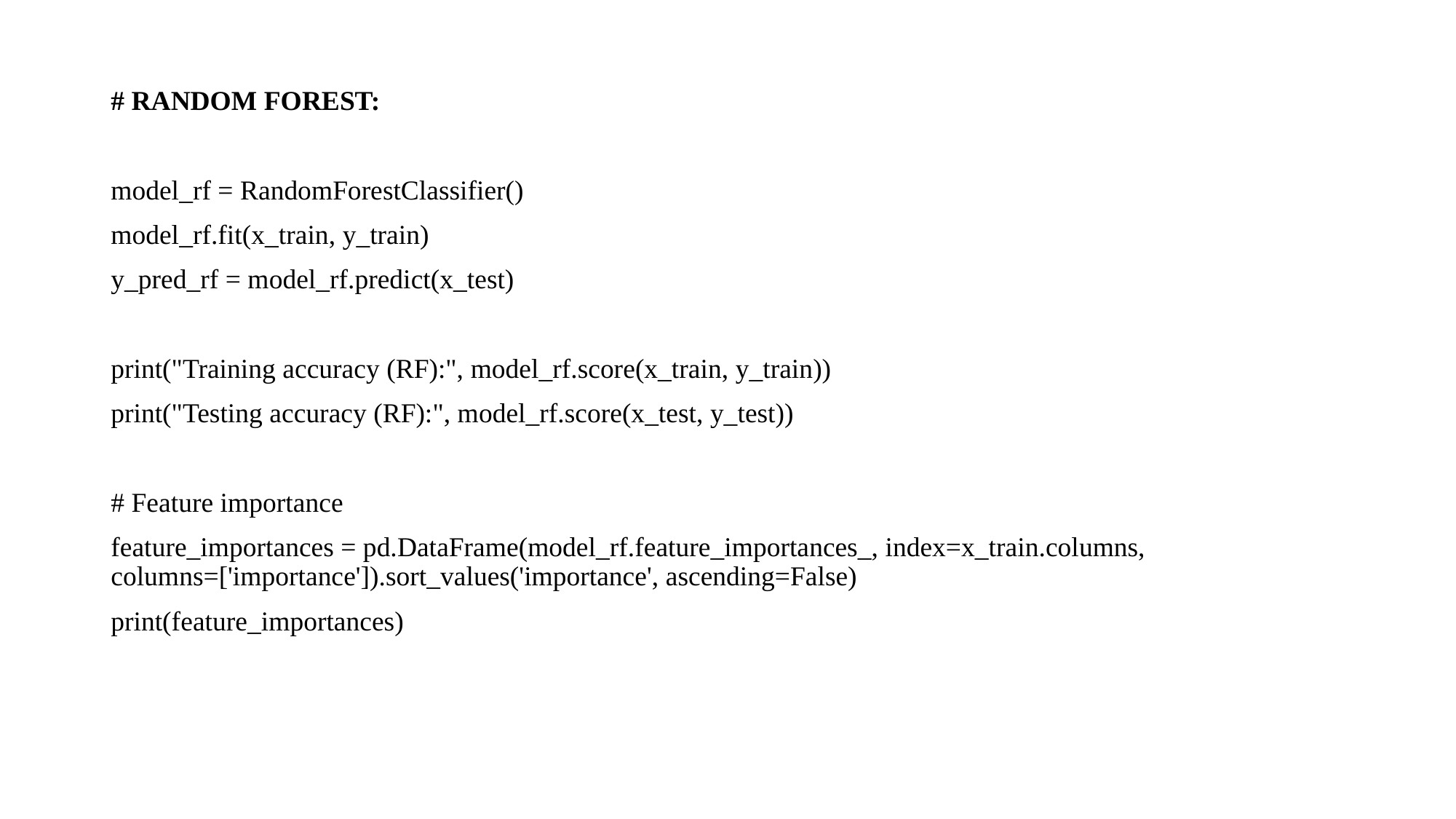

# RANDOM FOREST:

model_rf = RandomForestClassifier()
model_rf.fit(x_train, y_train)
y_pred_rf = model_rf.predict(x_test)

print("Training accuracy (RF):", model_rf.score(x_train, y_train))
print("Testing accuracy (RF):", model_rf.score(x_test, y_test))

# Feature importance
feature_importances = pd.DataFrame(model_rf.feature_importances_, index=x_train.columns, columns=['importance']).sort_values('importance', ascending=False)
print(feature_importances)